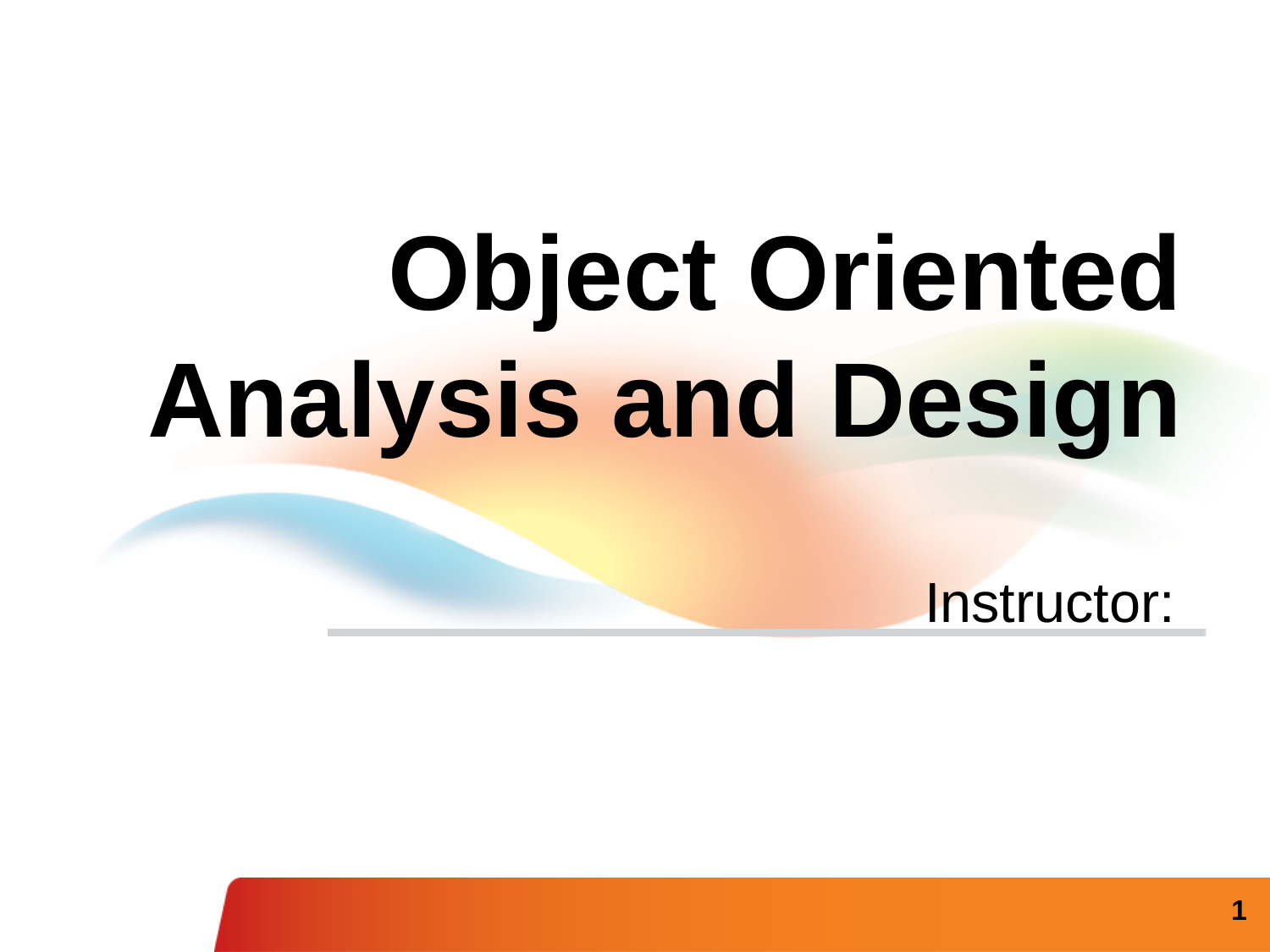

# Object Oriented Analysis and Design
Instructor: